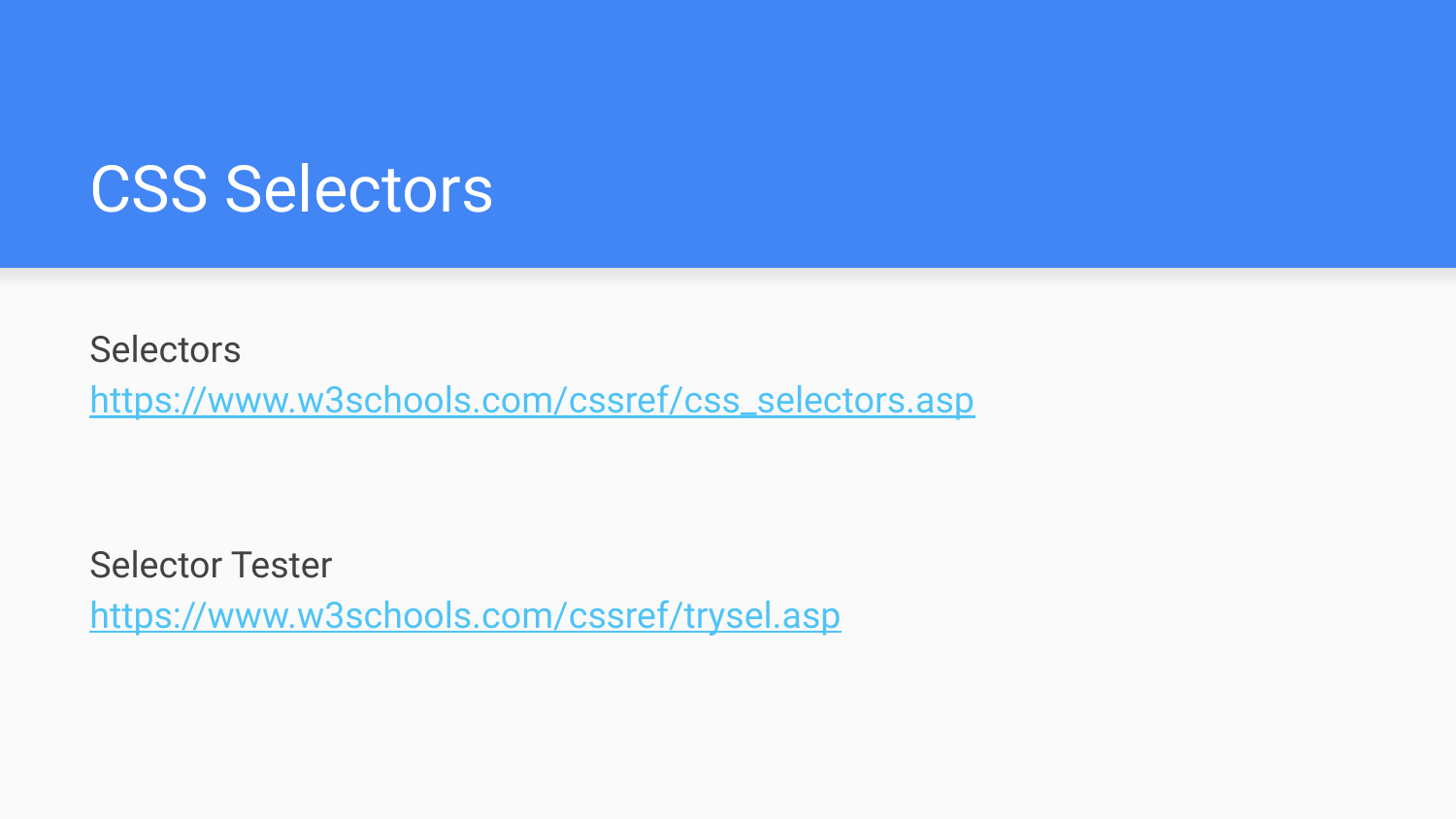

# CSS Selectors
Selectors
https://www.w3schools.com/cssref/css_selectors.asp

Selector Tester
https://www.w3schools.com/cssref/trysel.asp